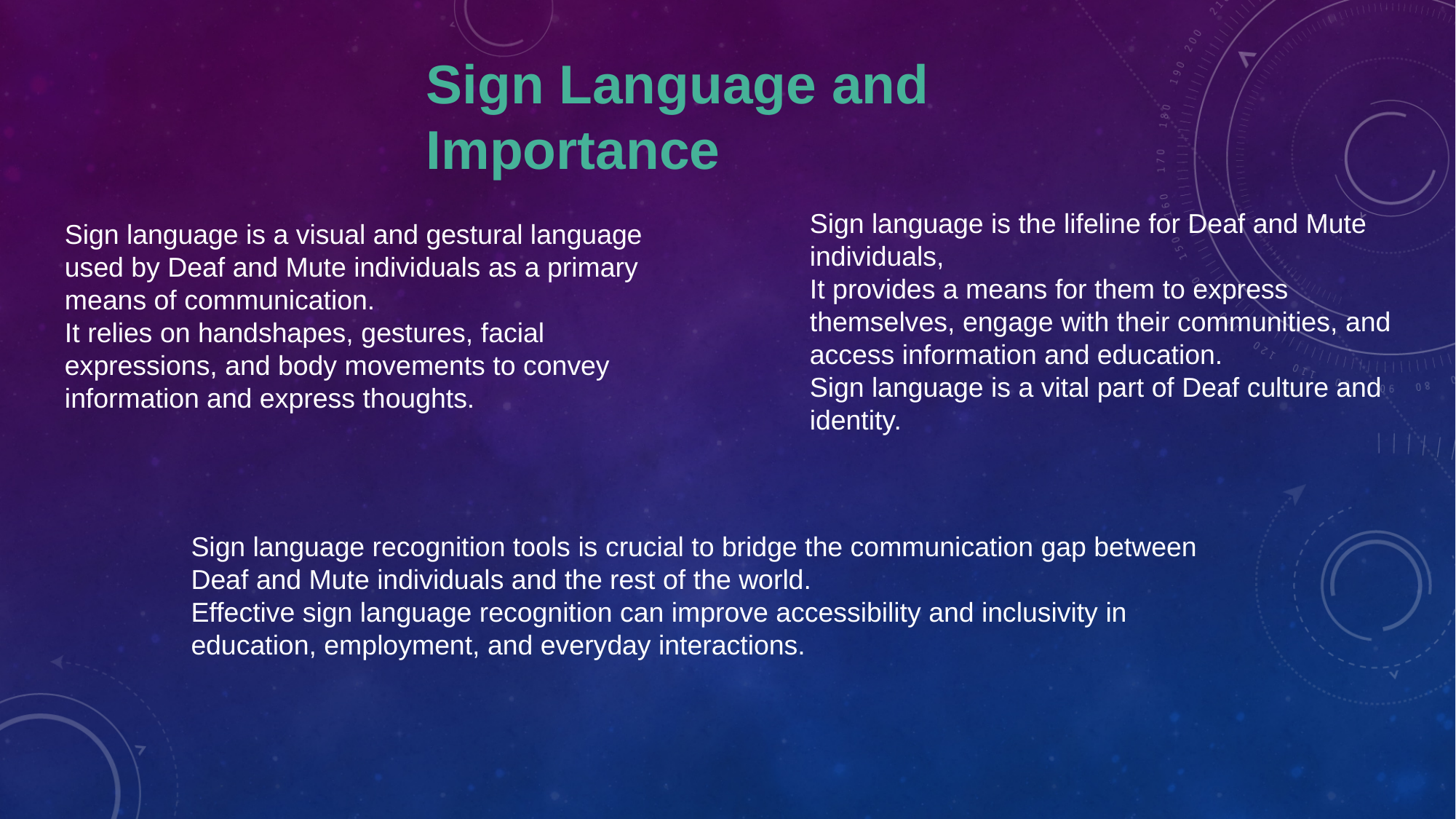

Sign Language and Importance
Sign language is the lifeline for Deaf and Mute individuals,
It provides a means for them to express themselves, engage with their communities, and access information and education.
Sign language is a vital part of Deaf culture and identity.

Sign language is a visual and gestural language used by Deaf and Mute individuals as a primary means of communication.
It relies on handshapes, gestures, facial expressions, and body movements to convey information and express thoughts.

Sign language recognition tools is crucial to bridge the communication gap between Deaf and Mute individuals and the rest of the world.
Effective sign language recognition can improve accessibility and inclusivity in education, employment, and everyday interactions.